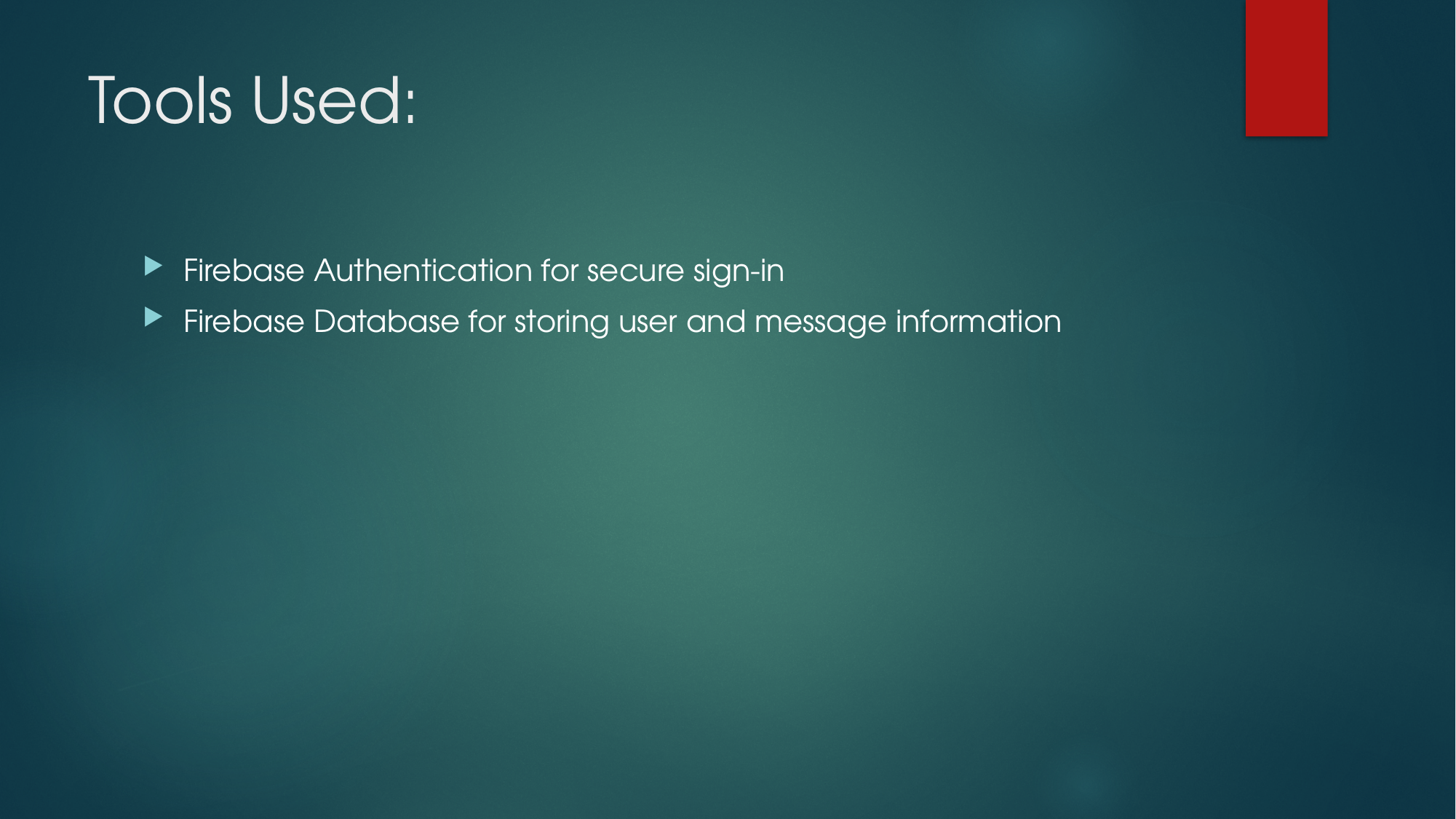

# Tools Used:
Firebase Authentication for secure sign-in
Firebase Database for storing user and message information